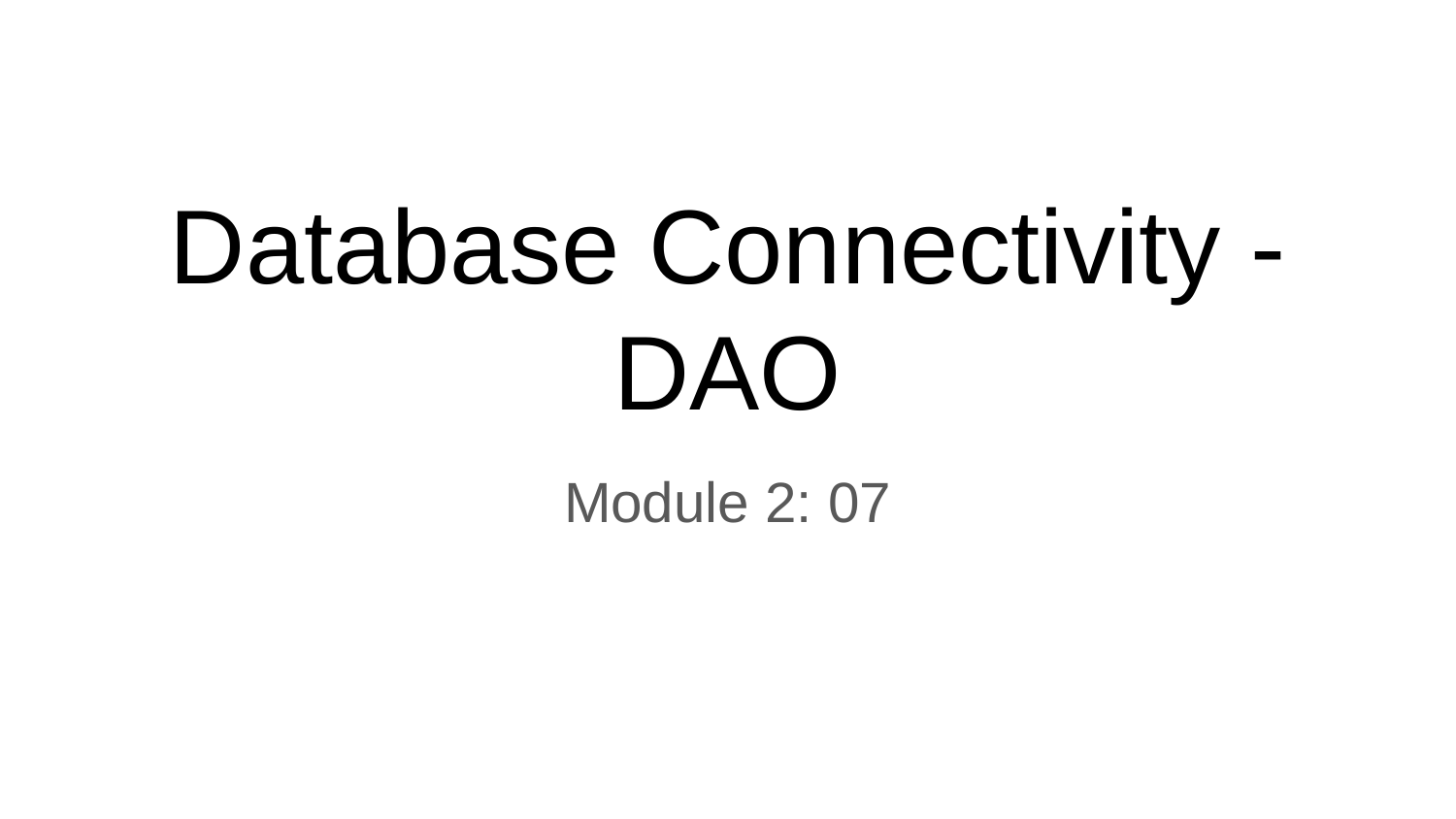

# Database Connectivity - DAO
Module 2: 07